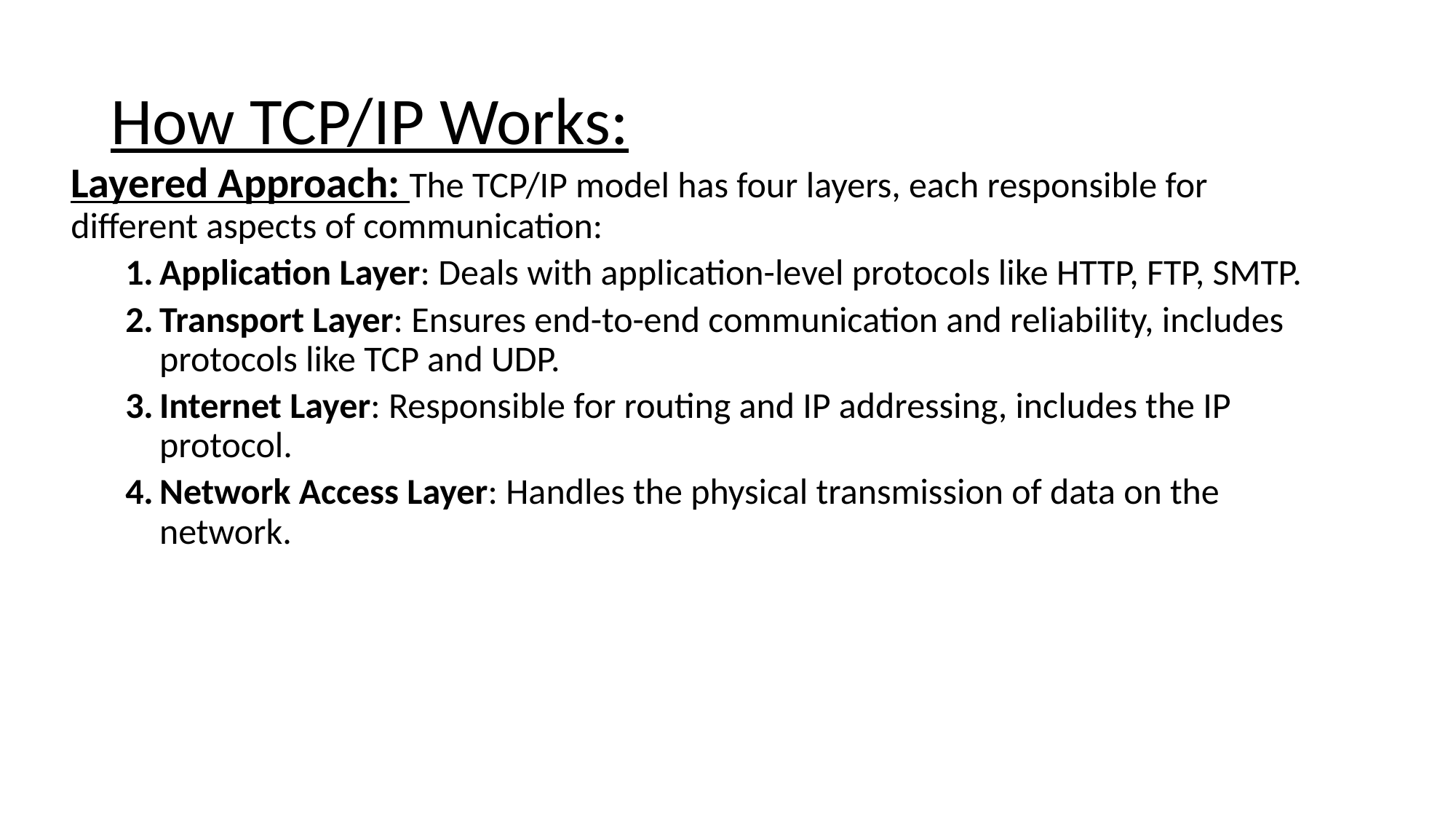

# How TCP/IP Works:
Layered Approach: The TCP/IP model has four layers, each responsible for different aspects of communication:
Application Layer: Deals with application-level protocols like HTTP, FTP, SMTP.
Transport Layer: Ensures end-to-end communication and reliability, includes protocols like TCP and UDP.
Internet Layer: Responsible for routing and IP addressing, includes the IP protocol.
Network Access Layer: Handles the physical transmission of data on the network.